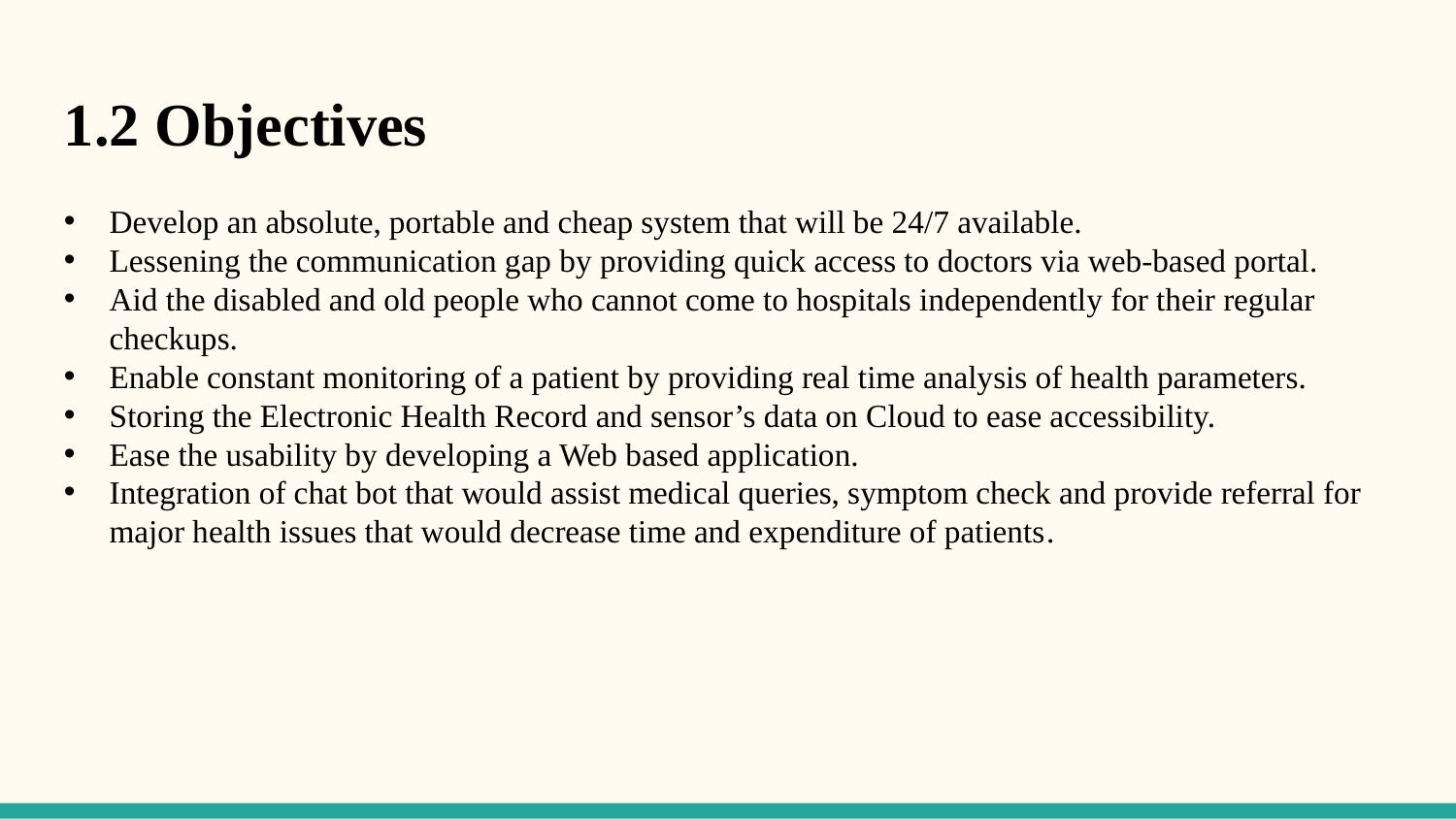

1.2 Objectives
Develop an absolute, portable and cheap system that will be 24/7 available.
Lessening the communication gap by providing quick access to doctors via web-based portal.
Aid the disabled and old people who cannot come to hospitals independently for their regular checkups.
Enable constant monitoring of a patient by providing real time analysis of health parameters.
Storing the Electronic Health Record and sensor’s data on Cloud to ease accessibility.
Ease the usability by developing a Web based application.
Integration of chat bot that would assist medical queries, symptom check and provide referral for major health issues that would decrease time and expenditure of patients.